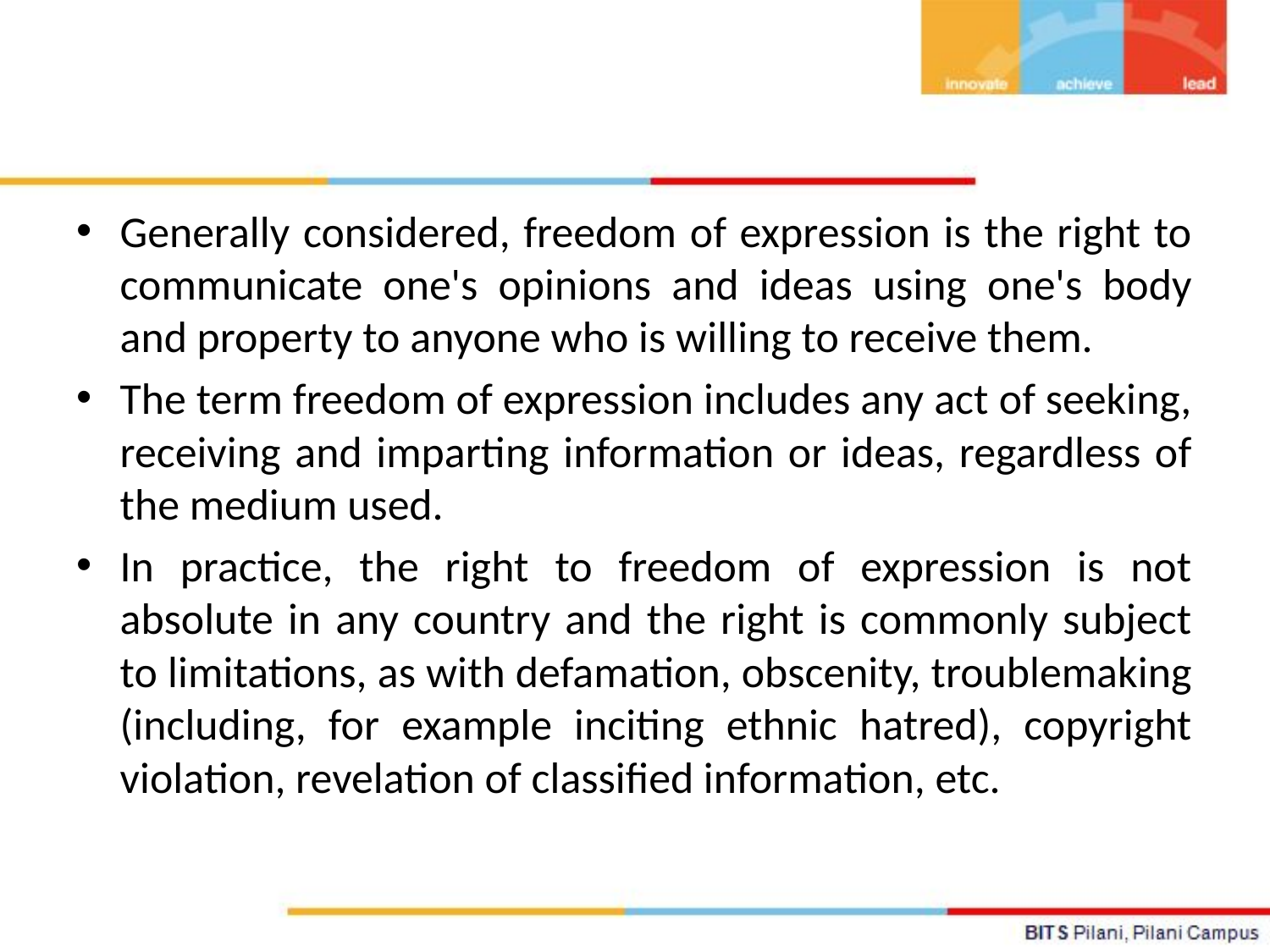

Generally considered, freedom of expression is the right to communicate one's opinions and ideas using one's body and property to anyone who is willing to receive them.
The term freedom of expression includes any act of seeking, receiving and imparting information or ideas, regardless of the medium used.
In practice, the right to freedom of expression is not absolute in any country and the right is commonly subject to limitations, as with defamation, obscenity, troublemaking (including, for example inciting ethnic hatred), copyright violation, revelation of classified information, etc.